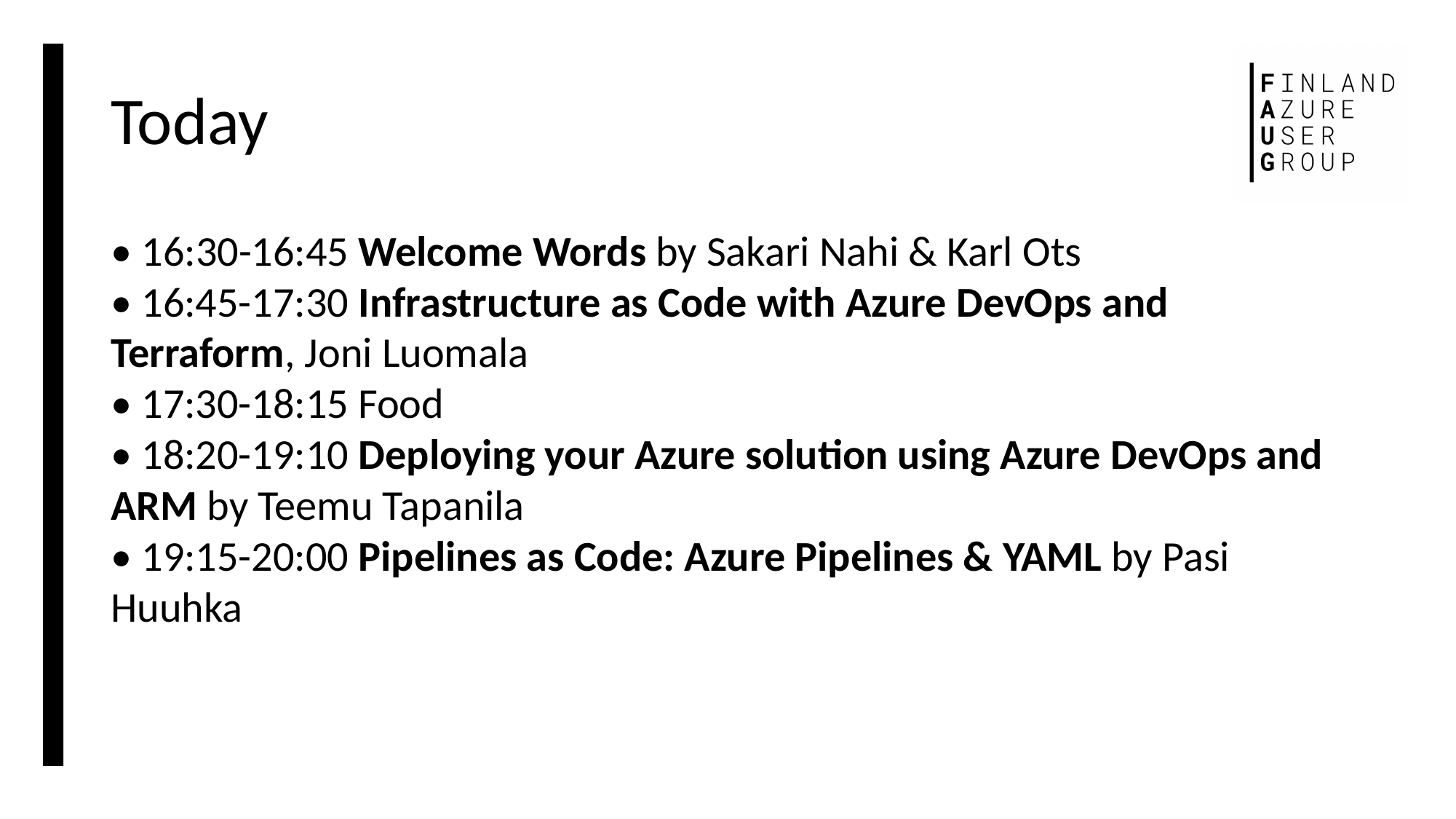

# Today
• 16:30-16:45 Welcome Words by Sakari Nahi & Karl Ots
• 16:45-17:30 Infrastructure as Code with Azure DevOps and Terraform, Joni Luomala
• 17:30-18:15 Food
• 18:20-19:10 Deploying your Azure solution using Azure DevOps and ARM by Teemu Tapanila
• 19:15-20:00 Pipelines as Code: Azure Pipelines & YAML by Pasi Huuhka